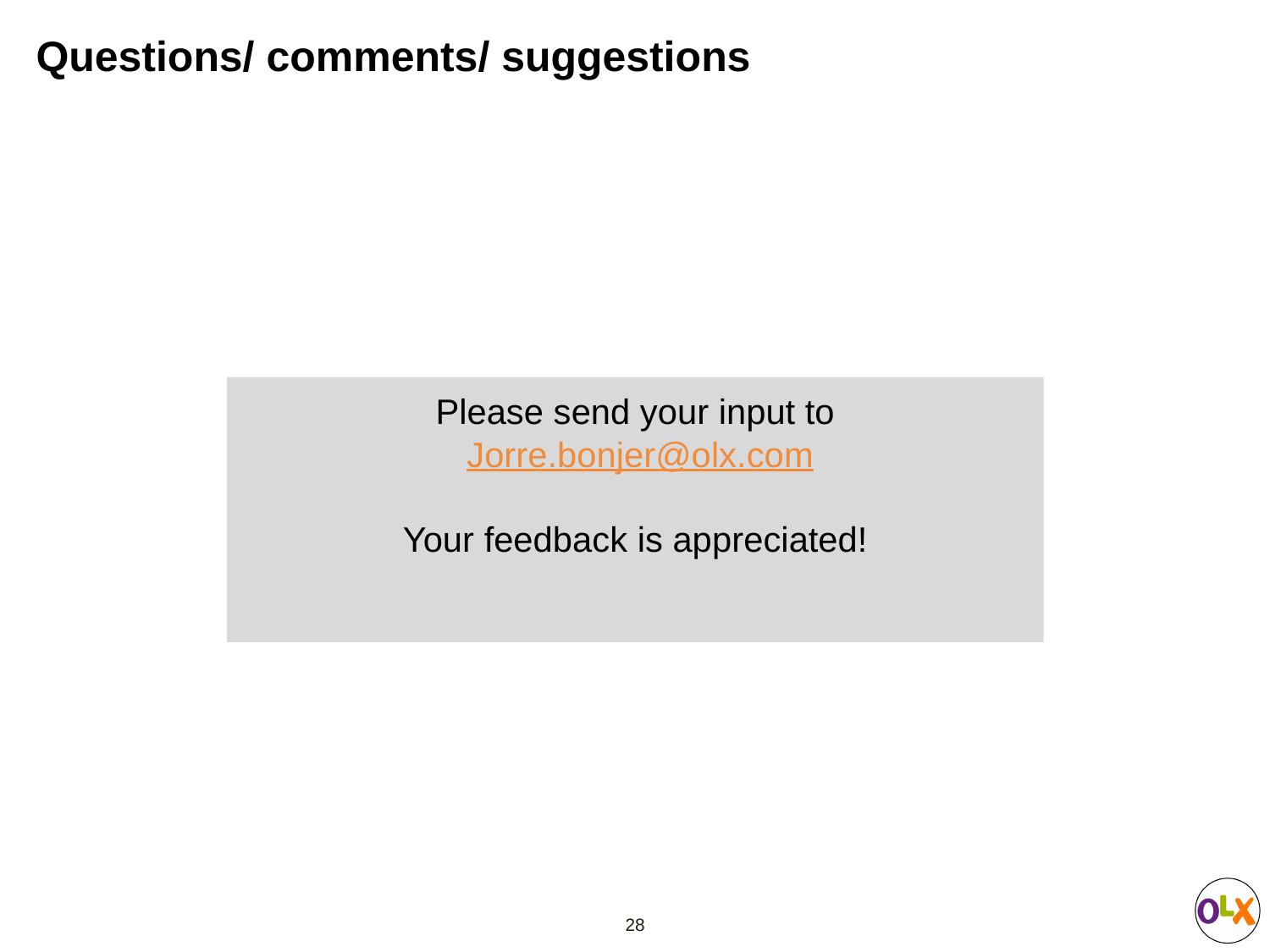

# Questions/ comments/ suggestions
Please send your input to
 Jorre.bonjer@olx.com

Your feedback is appreciated!